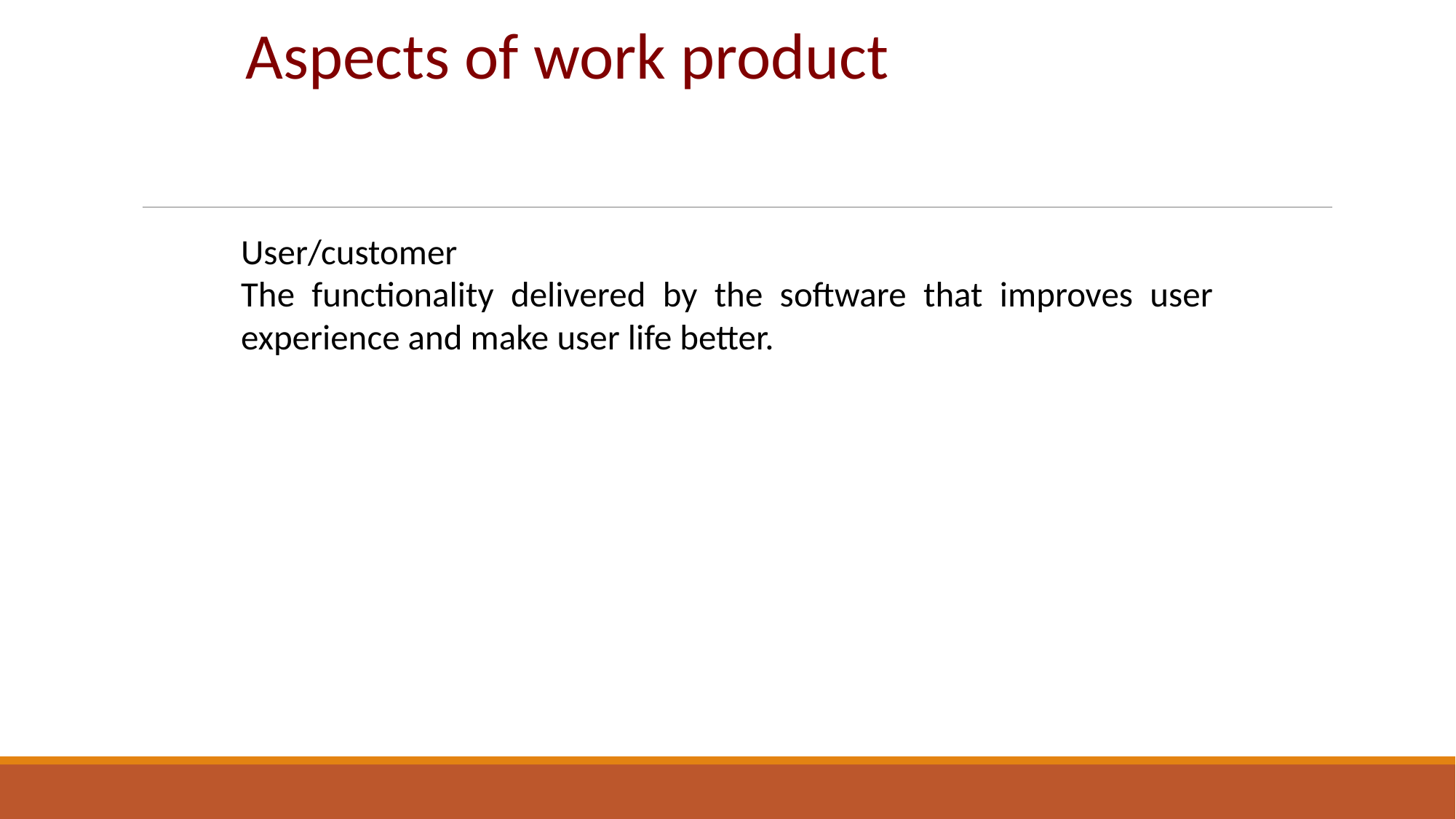

# Aspects of work product
User/customer
The functionality delivered by the software that improves user experience and make user life better.